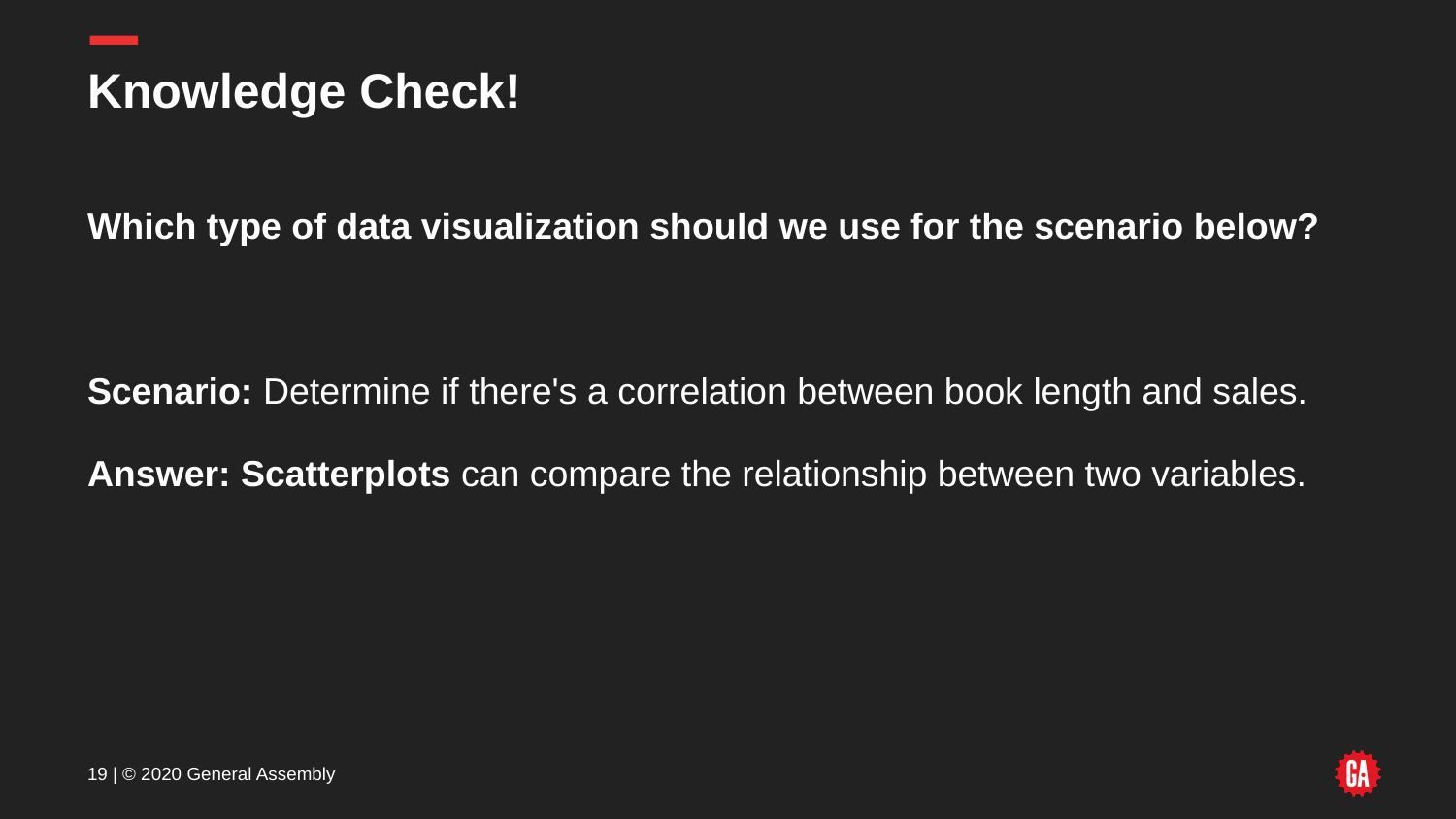

# Knowledge Check!
Which type of data visualization should we use for the scenario below?

Scenario: Determine if there's a correlation between book length and sales.
Answer: Scatterplots can compare the relationship between two variables.
19 | © 2020 General Assembly